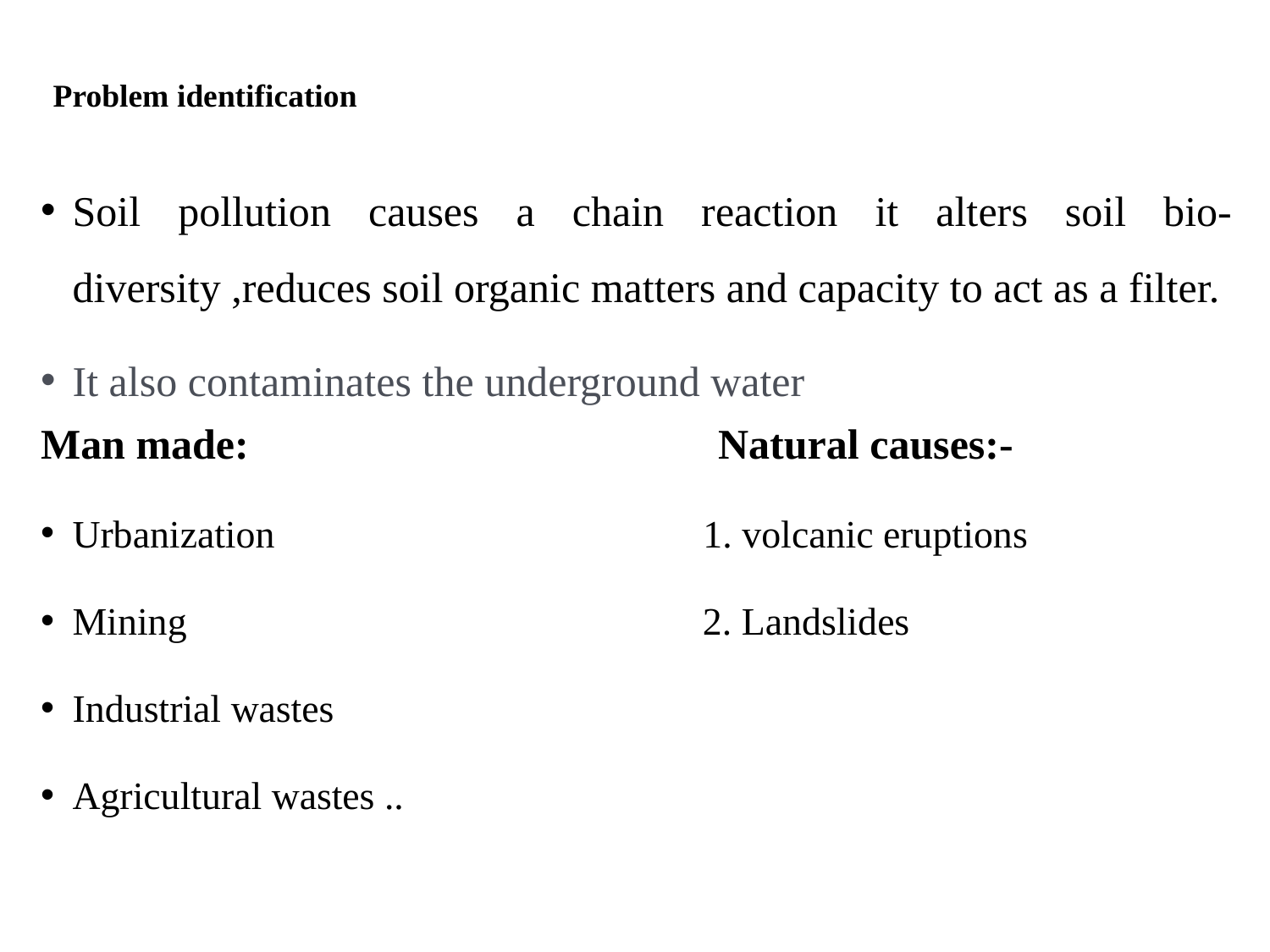

# Problem identification
Soil pollution causes a chain reaction it alters soil bio-diversity ,reduces soil organic matters and capacity to act as a filter.
It also contaminates the underground water
Man made:                                                          Natural causes:-
Urbanization                                            1. volcanic eruptions
Mining                                                     2. Landslides
Industrial wastes
Agricultural wastes ..